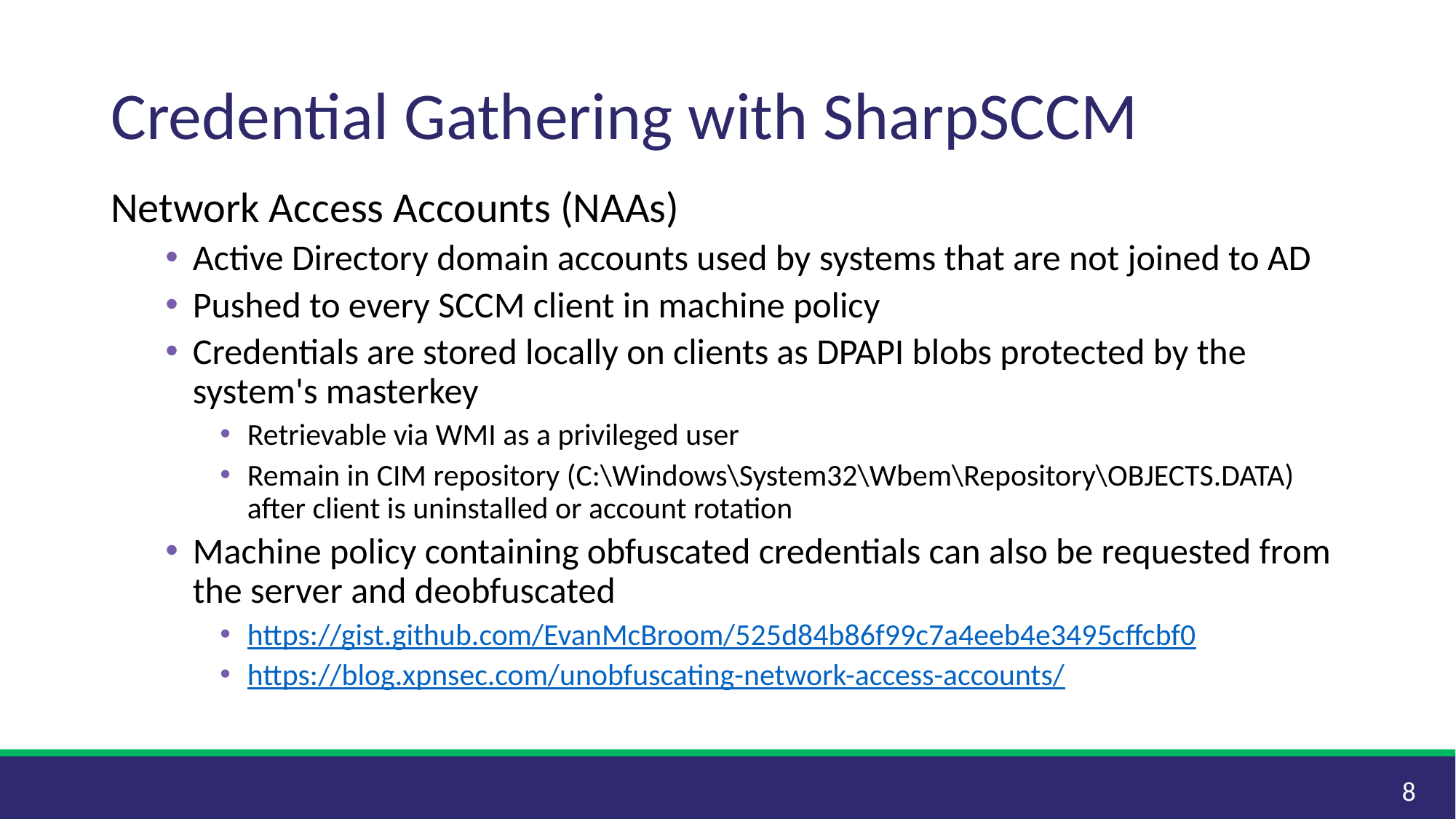

# Credential Gathering with SharpSCCM
Network Access Accounts (NAAs)
Active Directory domain accounts used by systems that are not joined to AD
Pushed to every SCCM client in machine policy
Credentials are stored locally on clients as DPAPI blobs protected by the system's masterkey
Retrievable via WMI as a privileged user
Remain in CIM repository (C:\Windows\System32\Wbem\Repository\OBJECTS.DATA) after client is uninstalled or account rotation
Machine policy containing obfuscated credentials can also be requested from the server and deobfuscated
https://gist.github.com/EvanMcBroom/525d84b86f99c7a4eeb4e3495cffcbf0
https://blog.xpnsec.com/unobfuscating-network-access-accounts/

8